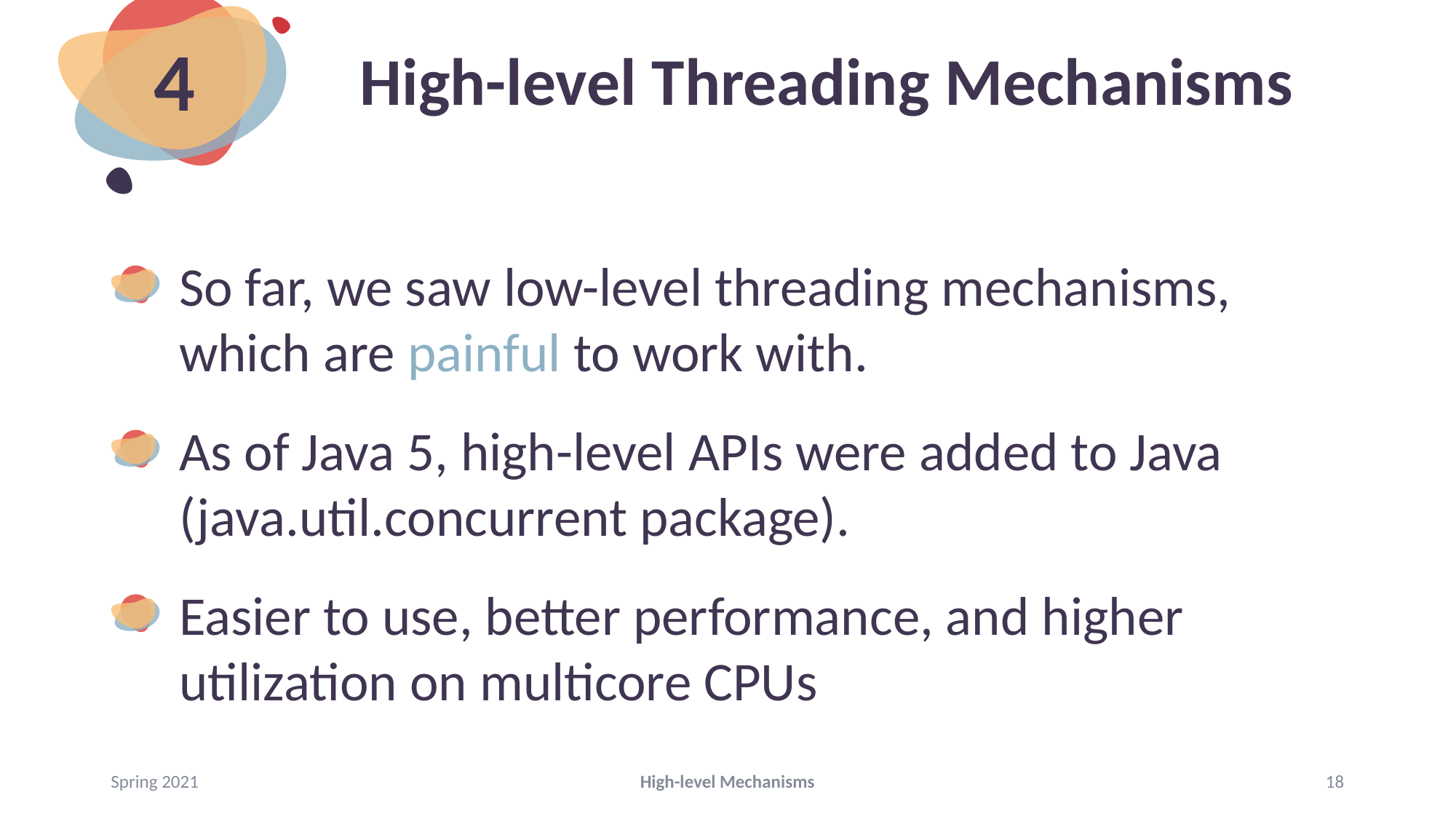

# High-level Threading Mechanisms
4
So far, we saw low-level threading mechanisms, which are painful to work with.
As of Java 5, high-level APIs were added to Java (java.util.concurrent package).
Easier to use, better performance, and higher utilization on multicore CPUs
Spring 2021
High-level Mechanisms
18